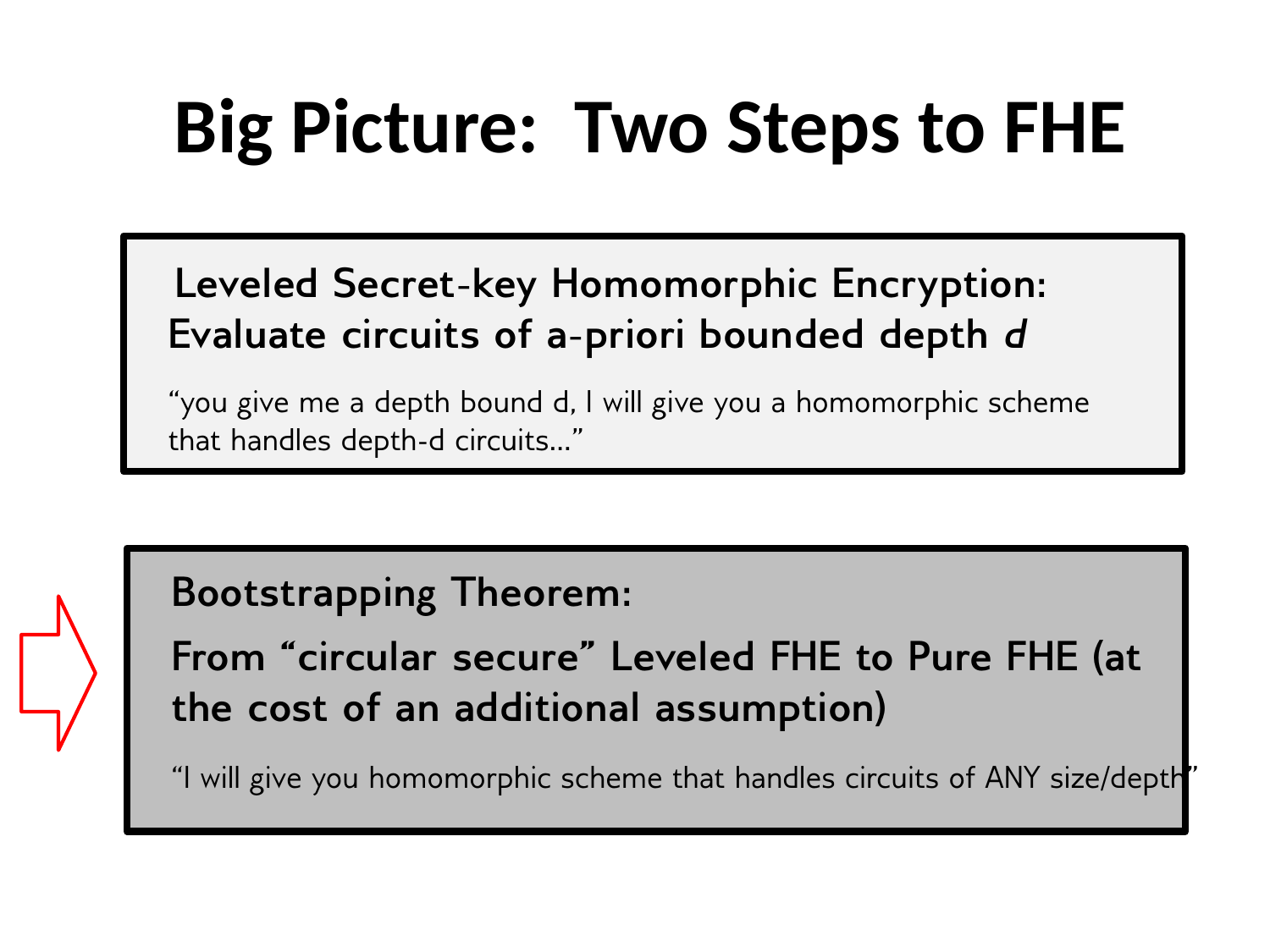

Big Picture:  Two Steps to FHE

  Leveled Secret-key Homomorphic Encryption:
Evaluate circuits of a-priori bounded depth d
“you give me a depth bound d, I will give you a homomorphic scheme that handles depth-d circuits…”

Bootstrapping Theorem:

From “circular secure” Leveled FHE to Pure FHE (at the cost of an additional assumption)
“I will give you homomorphic scheme that handles circuits of ANY size/depth”